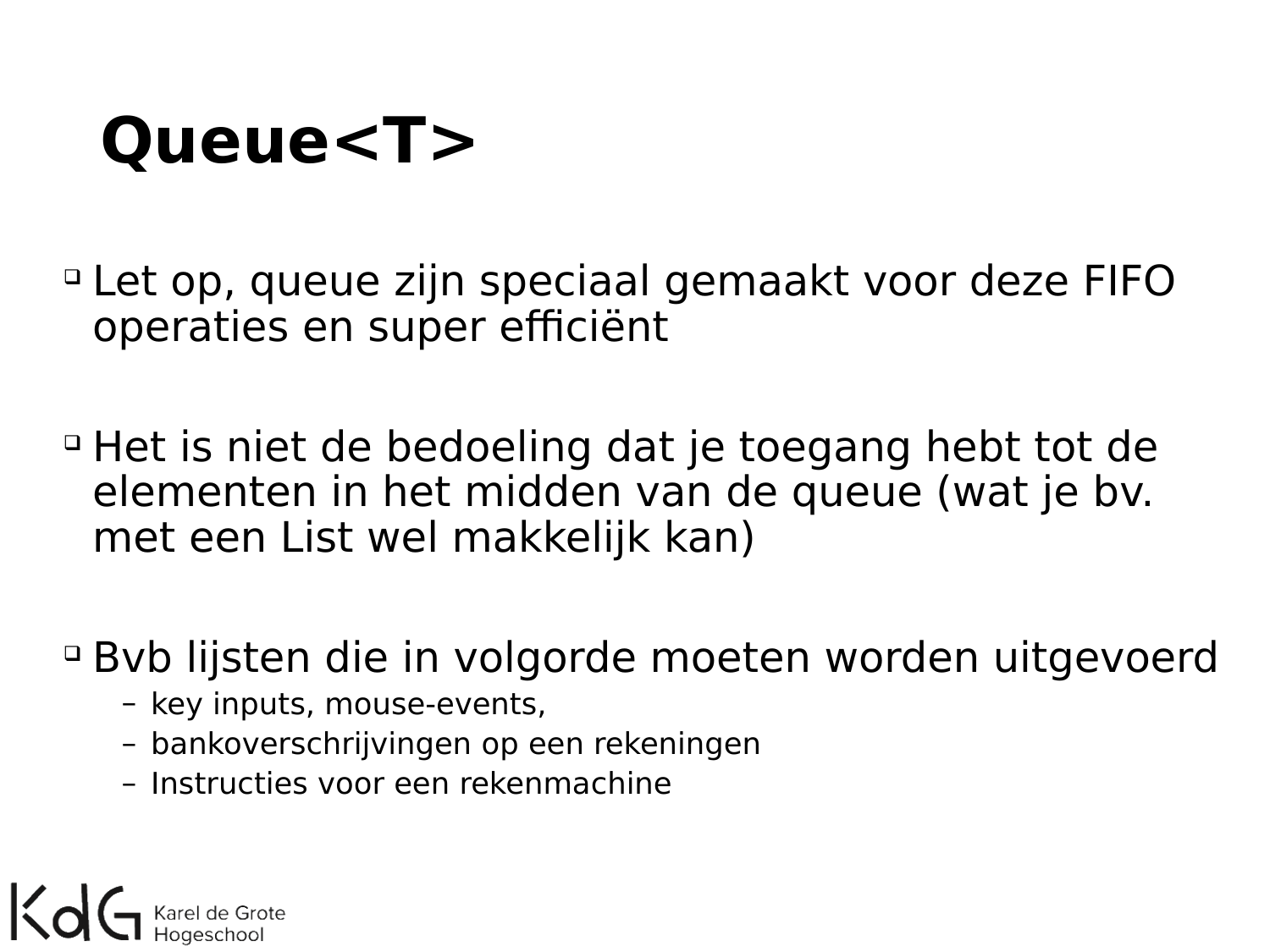

# Queue<T>
Let op, queue zijn speciaal gemaakt voor deze FIFO operaties en super efficiënt

Het is niet de bedoeling dat je toegang hebt tot de elementen in het midden van de queue (wat je bv. met een List wel makkelijk kan)

Bvb lijsten die in volgorde moeten worden uitgevoerd
key inputs, mouse-events,
bankoverschrijvingen op een rekeningen
Instructies voor een rekenmachine